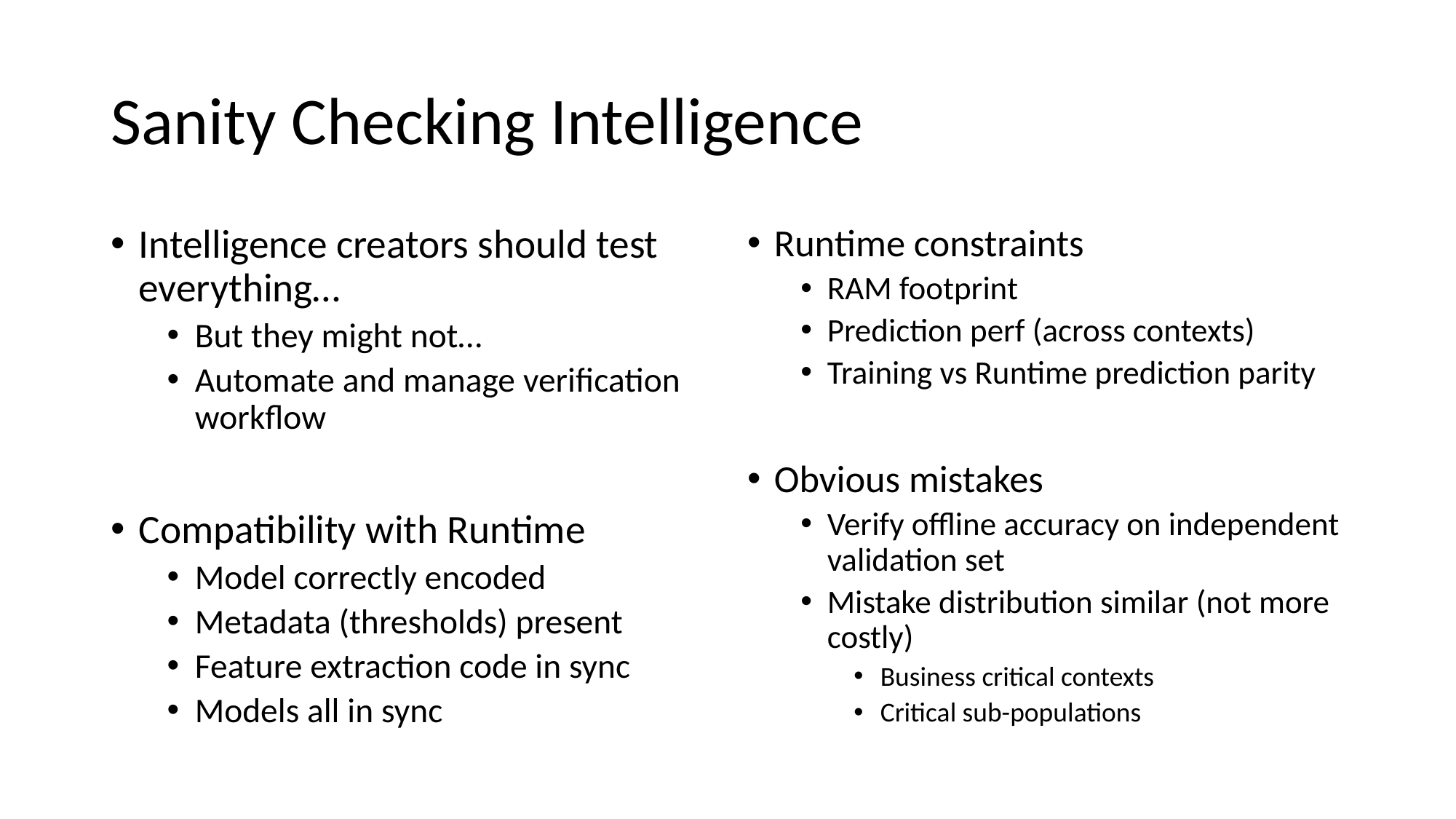

# Sanity Checking Intelligence
Intelligence creators should test everything…
But they might not…
Automate and manage verification workflow

Compatibility with Runtime
Model correctly encoded
Metadata (thresholds) present
Feature extraction code in sync
Models all in sync

Runtime constraints
RAM footprint
Prediction perf (across contexts)
Training vs Runtime prediction parity

Obvious mistakes
Verify offline accuracy on independent validation set
Mistake distribution similar (not more costly)
Business critical contexts
Critical sub-populations